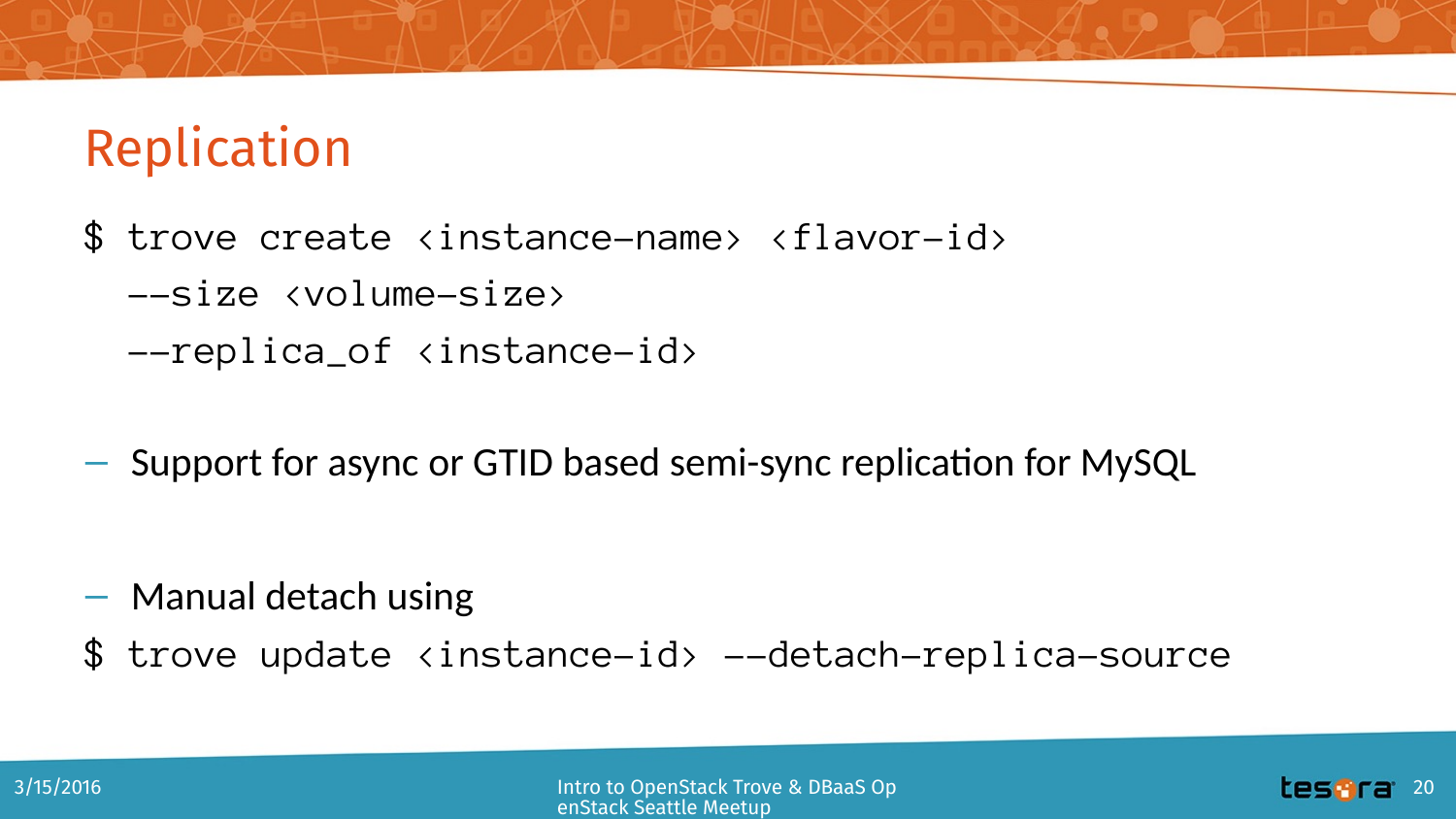

# Replication
$ trove create <instance-name> <flavor-id>
  --size <volume-size>
  --replica_of <instance-id>

Support for async or GTID based semi-sync replication for MySQL

Manual detach using
$ trove update <instance-id> --detach-replica-source

3/15/2016
Intro to OpenStack Trove & DBaaS OpenStack Seattle Meetup
20